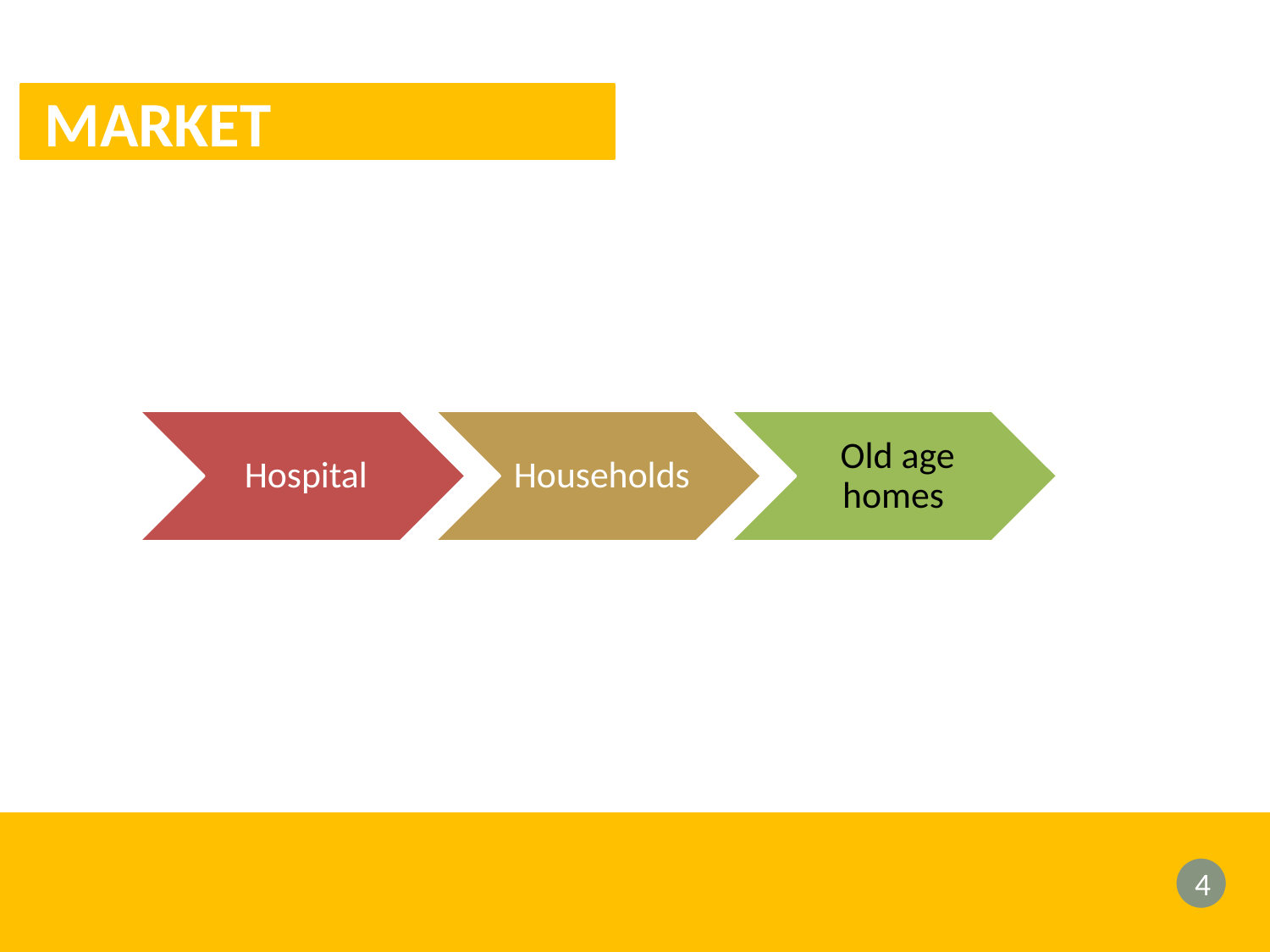

MARKET
Hospital
Households
Old age homes

4